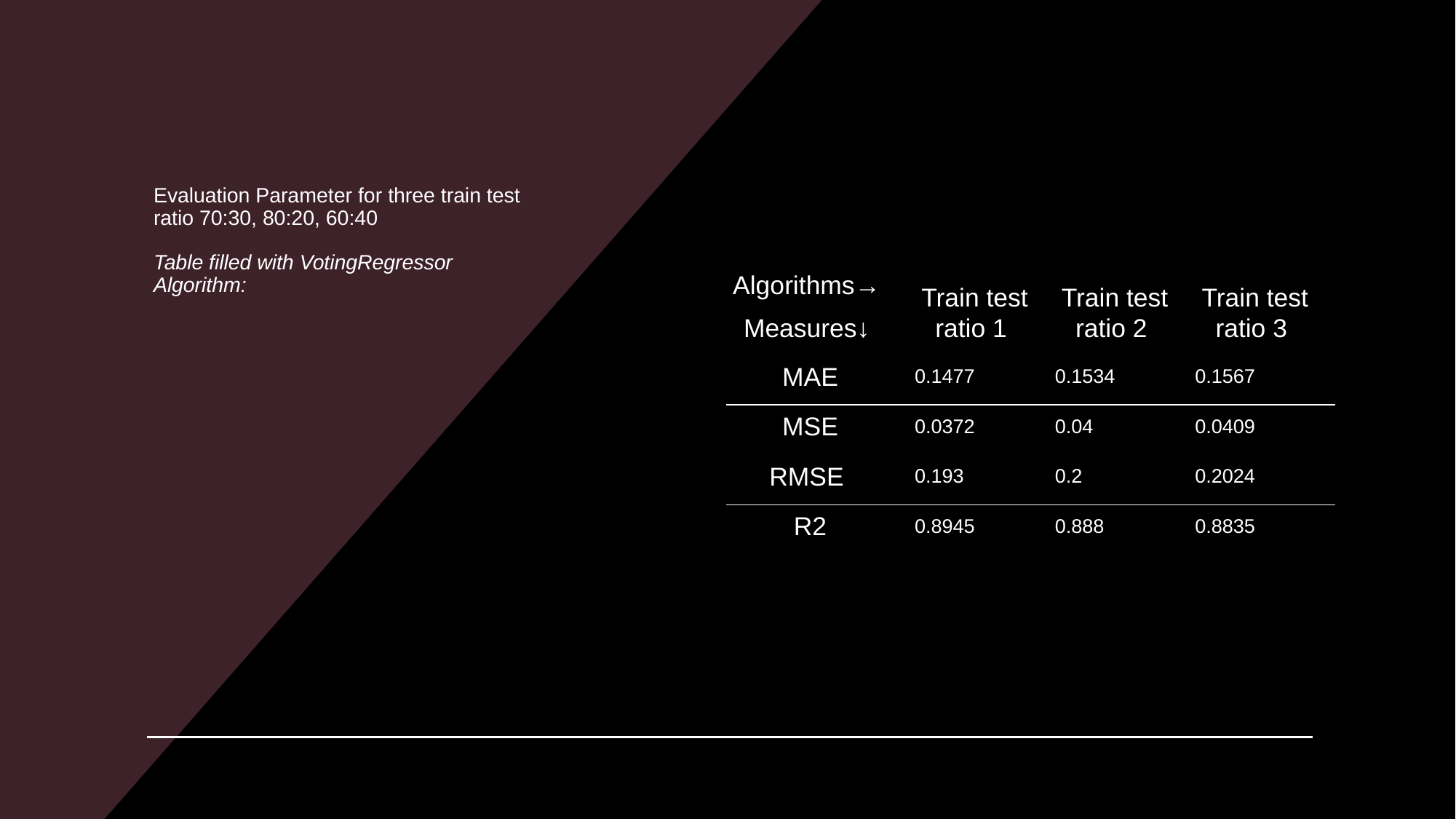

# Evaluation Parameter for three train test ratio 70:30, 80:20, 60:40 Table filled with VotingRegressor Algorithm:
| Algorithms→  Measures↓ | Train test ratio 1 | Train test ratio 2 | Train test ratio 3 |
| --- | --- | --- | --- |
| MAE | 0.1477 | 0.1534 | 0.1567 |
| MSE | 0.0372 | 0.04 | 0.0409 |
| RMSE | 0.193 | 0.2 | 0.2024 |
| R2 | 0.8945 | 0.888 | 0.8835 |